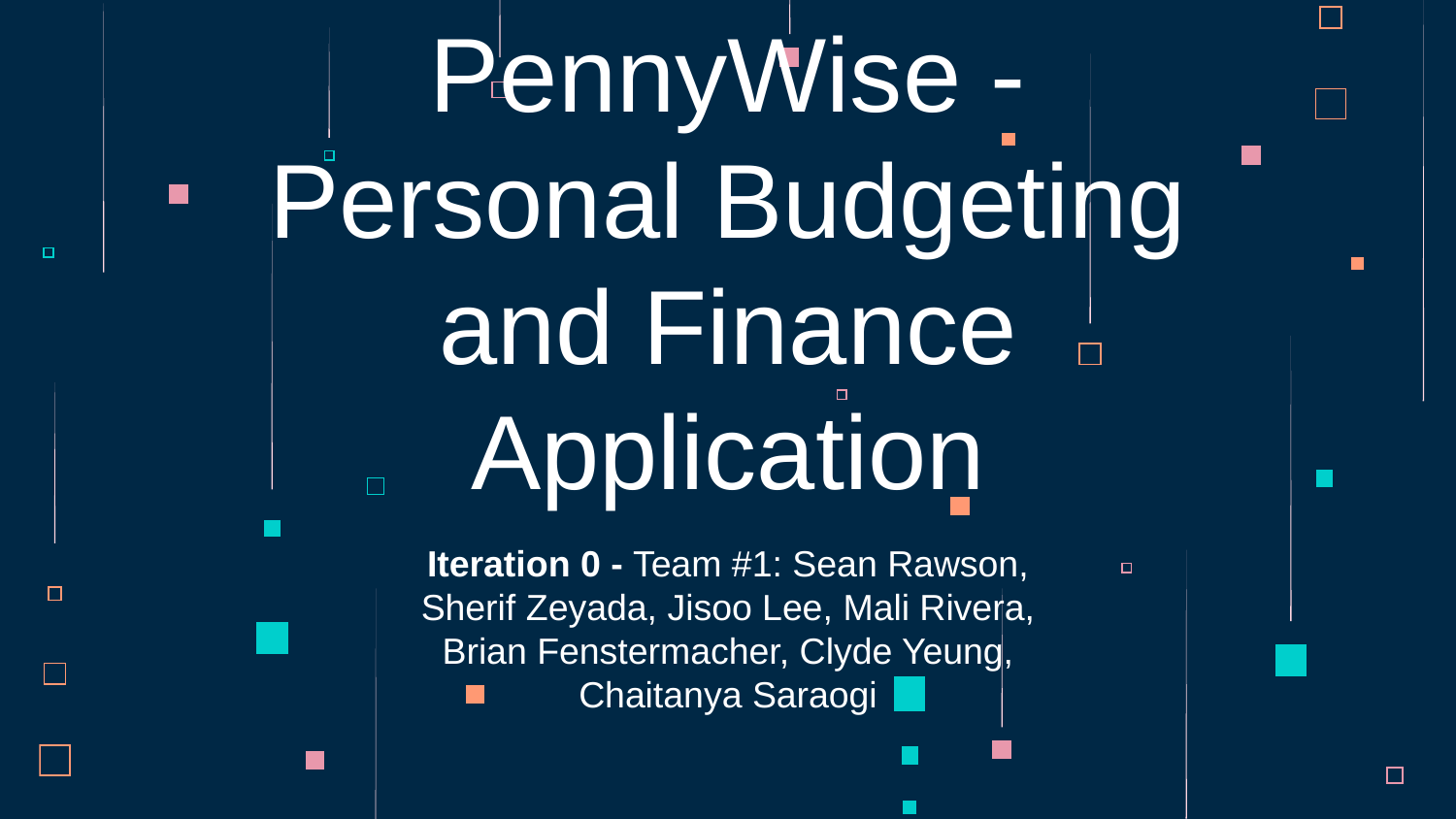

# PennyWise - Personal Budgeting and Finance Application

Iteration 0 - Team #1: Sean Rawson, Sherif Zeyada, Jisoo Lee, Mali Rivera, Brian Fenstermacher, Clyde Yeung, Chaitanya Saraogi